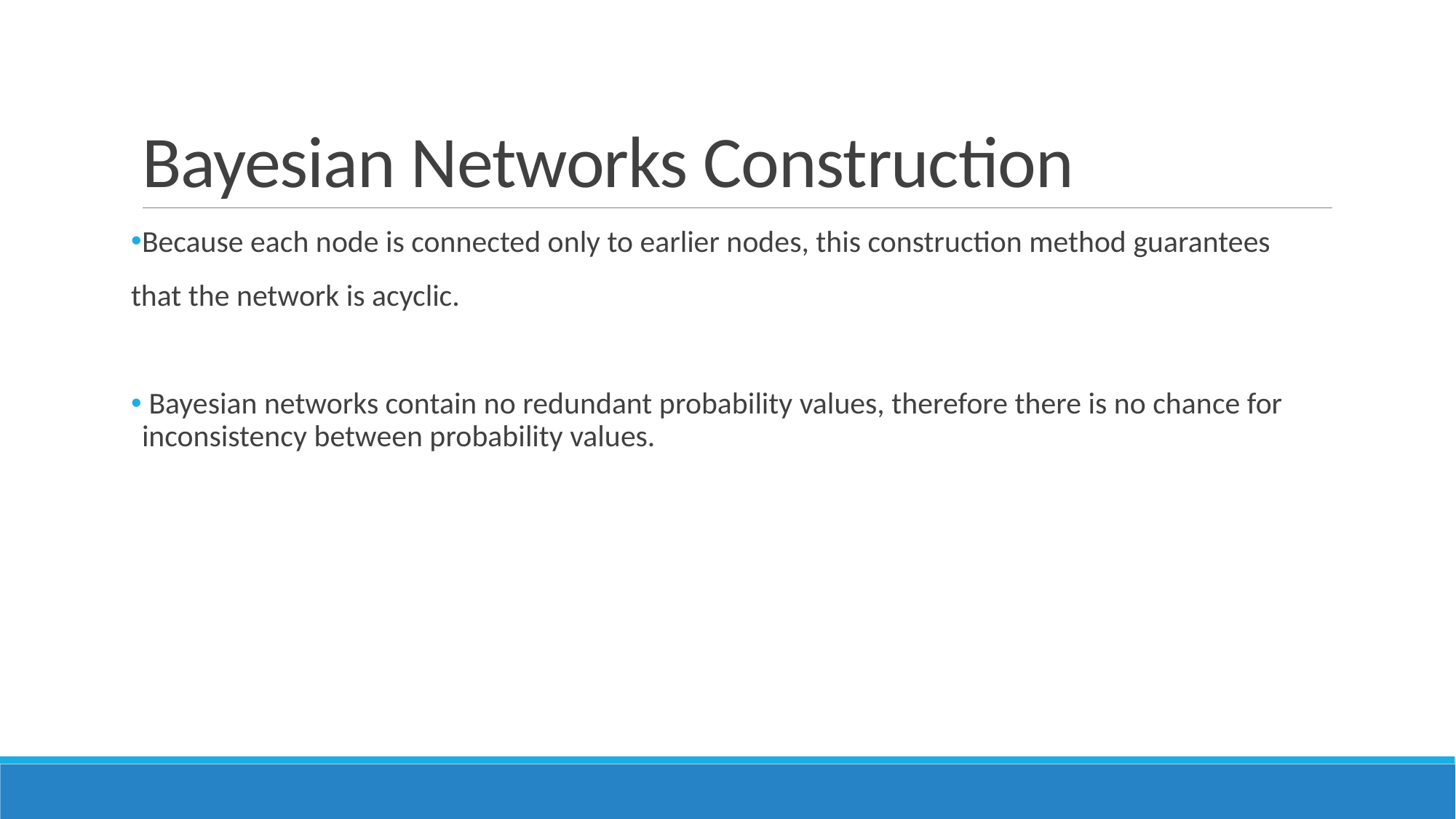

# Bayesian Networks Construction
Because each node is connected only to earlier nodes, this construction method guarantees
that the network is acyclic.

 Bayesian networks contain no redundant probability values, therefore there is no chance for inconsistency between probability values.